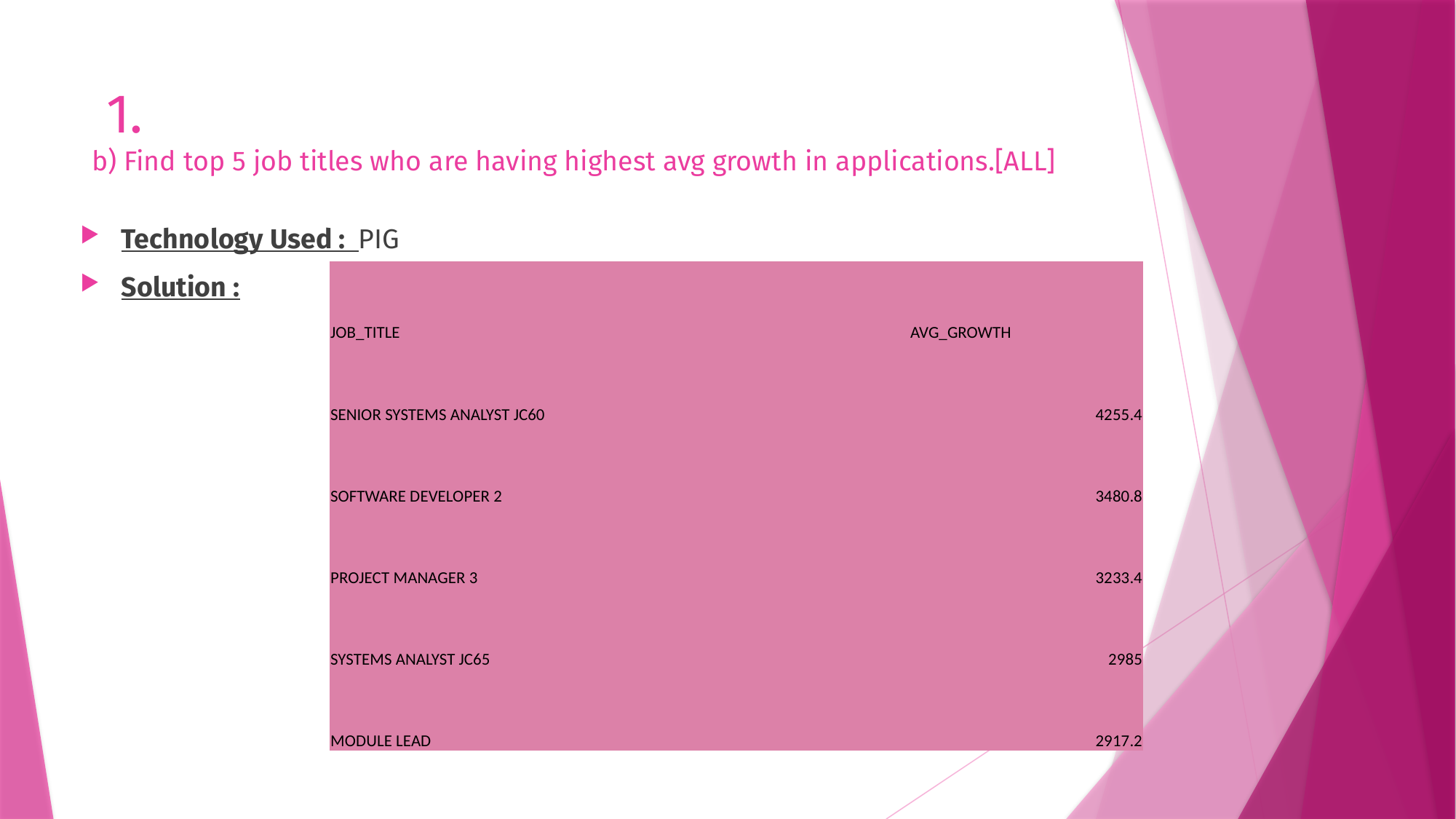

# 1. b) Find top 5 job titles who are having highest avg growth in applications.[ALL]
Technology Used :  PIG
Solution :

| JOB\_TITLE | AVG\_GROWTH |
| --- | --- |
| SENIOR SYSTEMS ANALYST JC60 | 4255.4 |
| SOFTWARE DEVELOPER 2 | 3480.8 |
| PROJECT MANAGER 3 | 3233.4 |
| SYSTEMS ANALYST JC65 | 2985 |
| MODULE LEAD | 2917.2 |